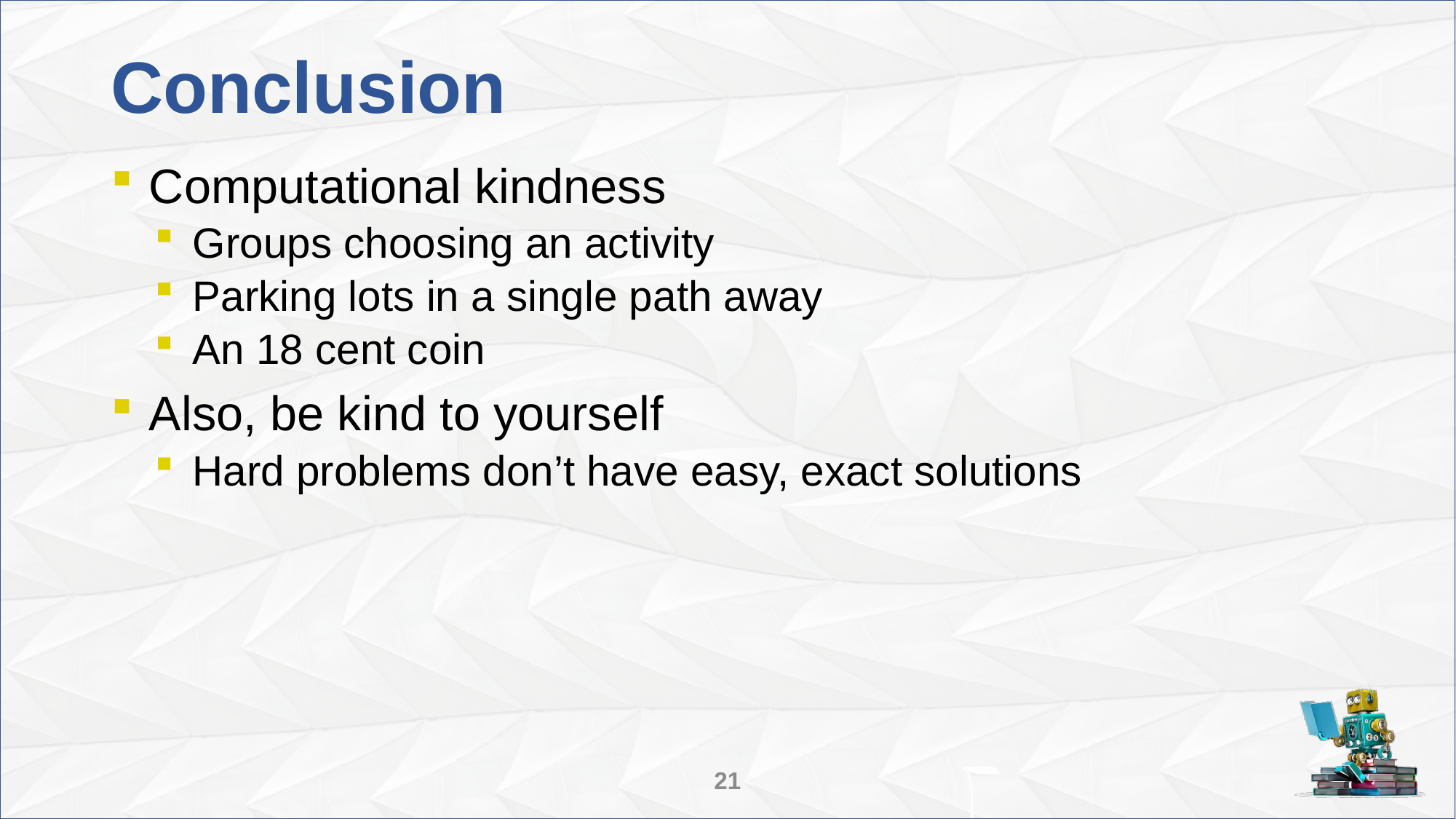

# Conclusion
Computational kindness
Groups choosing an activity
Parking lots in a single path away
An 18 cent coin
Also, be kind to yourself
Hard problems don’t have easy, exact solutions
21